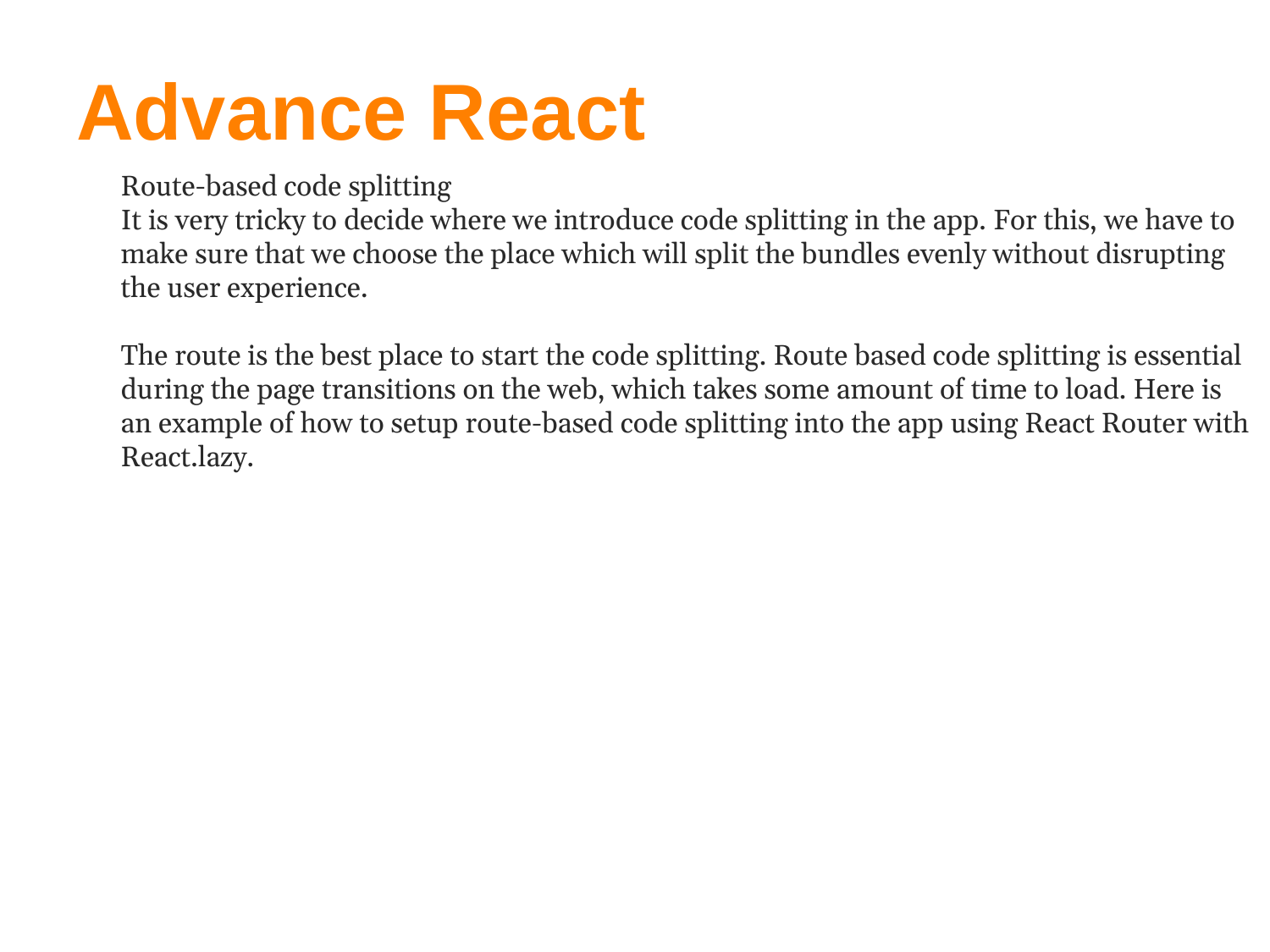

# Advance React
Route-based code splitting
It is very tricky to decide where we introduce code splitting in the app. For this, we have to make sure that we choose the place which will split the bundles evenly without disrupting the user experience.

The route is the best place to start the code splitting. Route based code splitting is essential during the page transitions on the web, which takes some amount of time to load. Here is an example of how to setup route-based code splitting into the app using React Router with React.lazy.